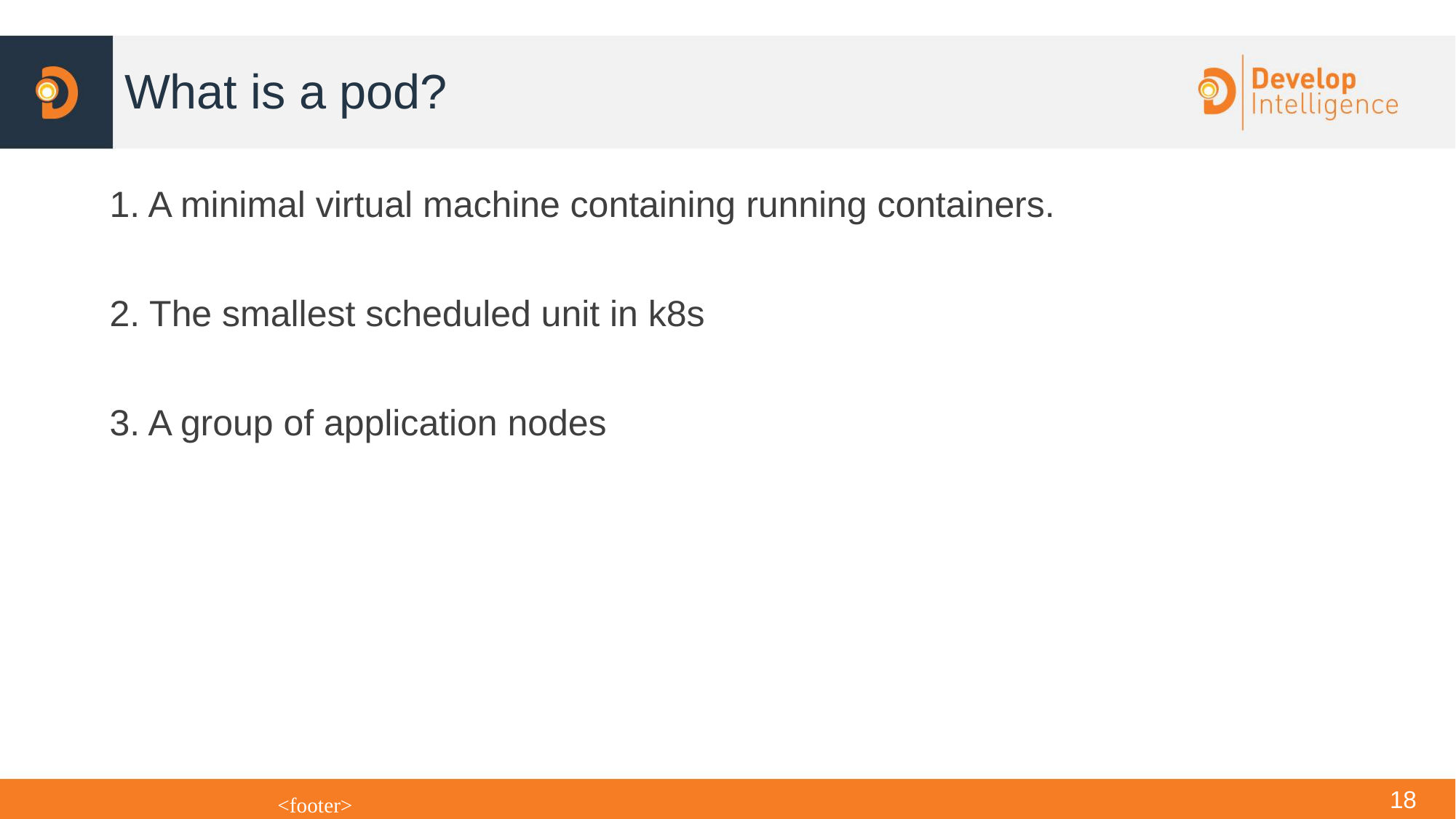

# What is a pod?
1. A minimal virtual machine containing running containers.

2. The smallest scheduled unit in k8s

3. A group of application nodes

18